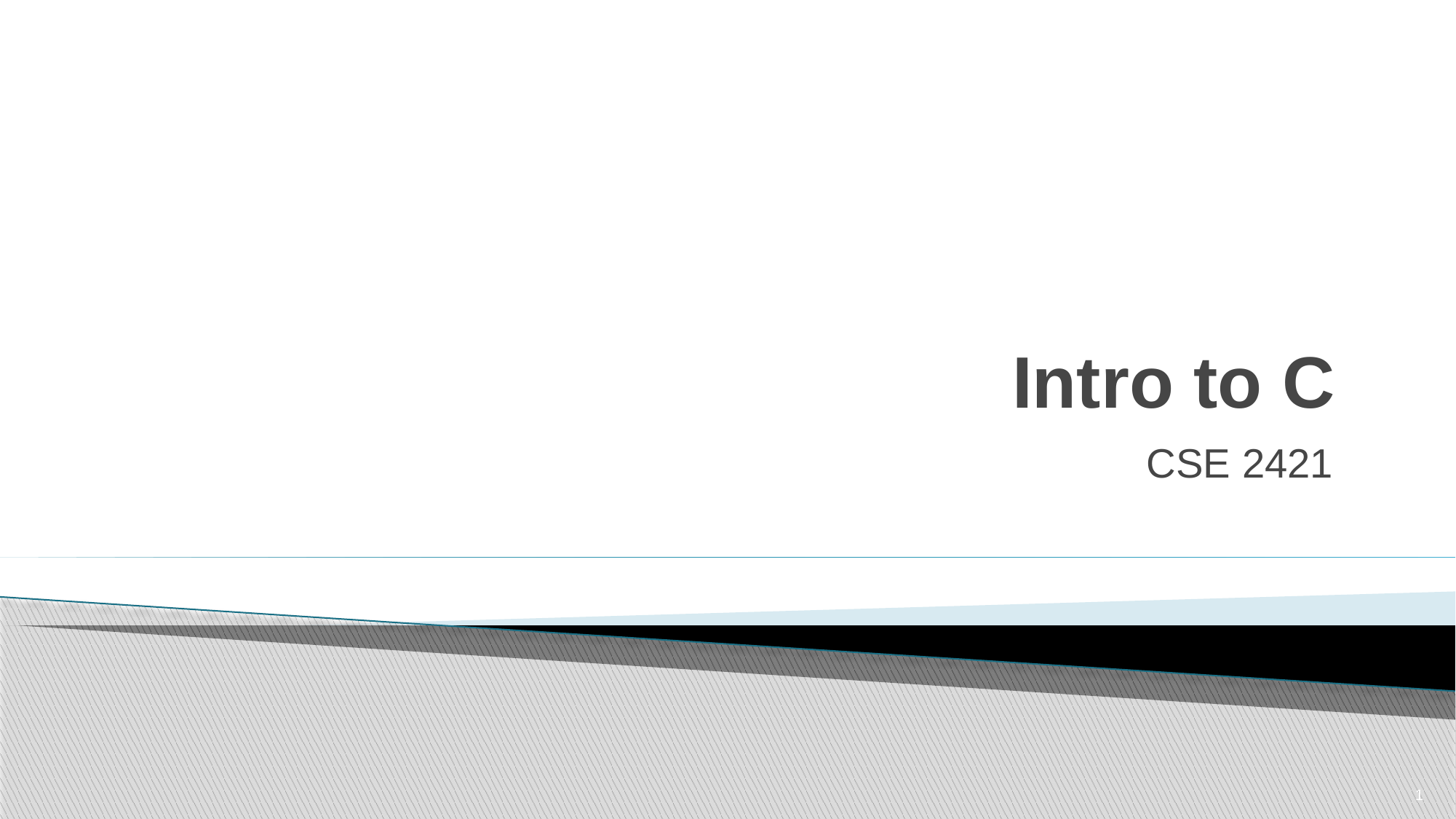

# Intro to C
CSE 2421
1